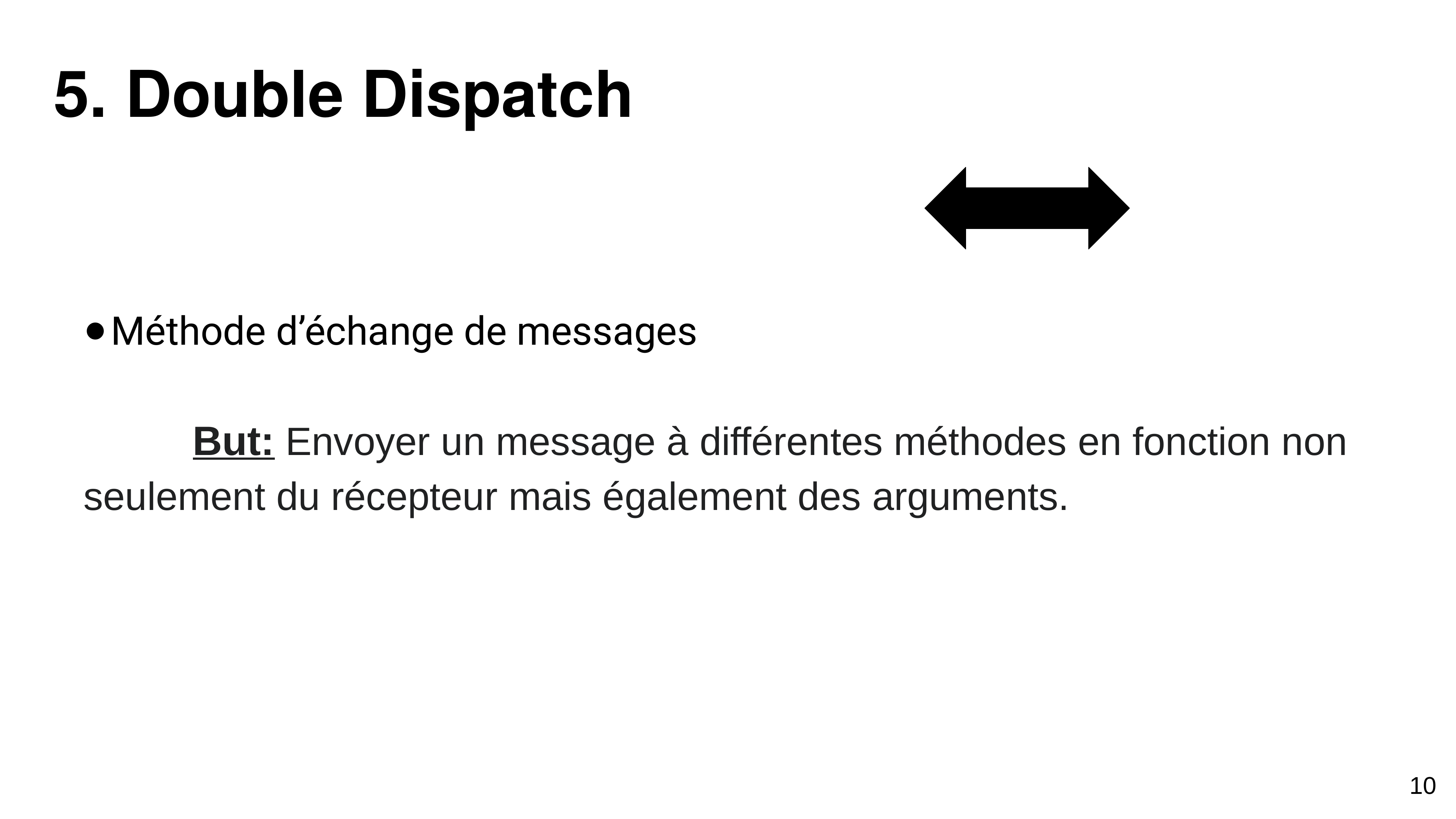

5. Double Dispatch

Méthode d’échange de messages

 		But: Envoyer un message à différentes méthodes en fonction non seulement du récepteur mais également des arguments.

10